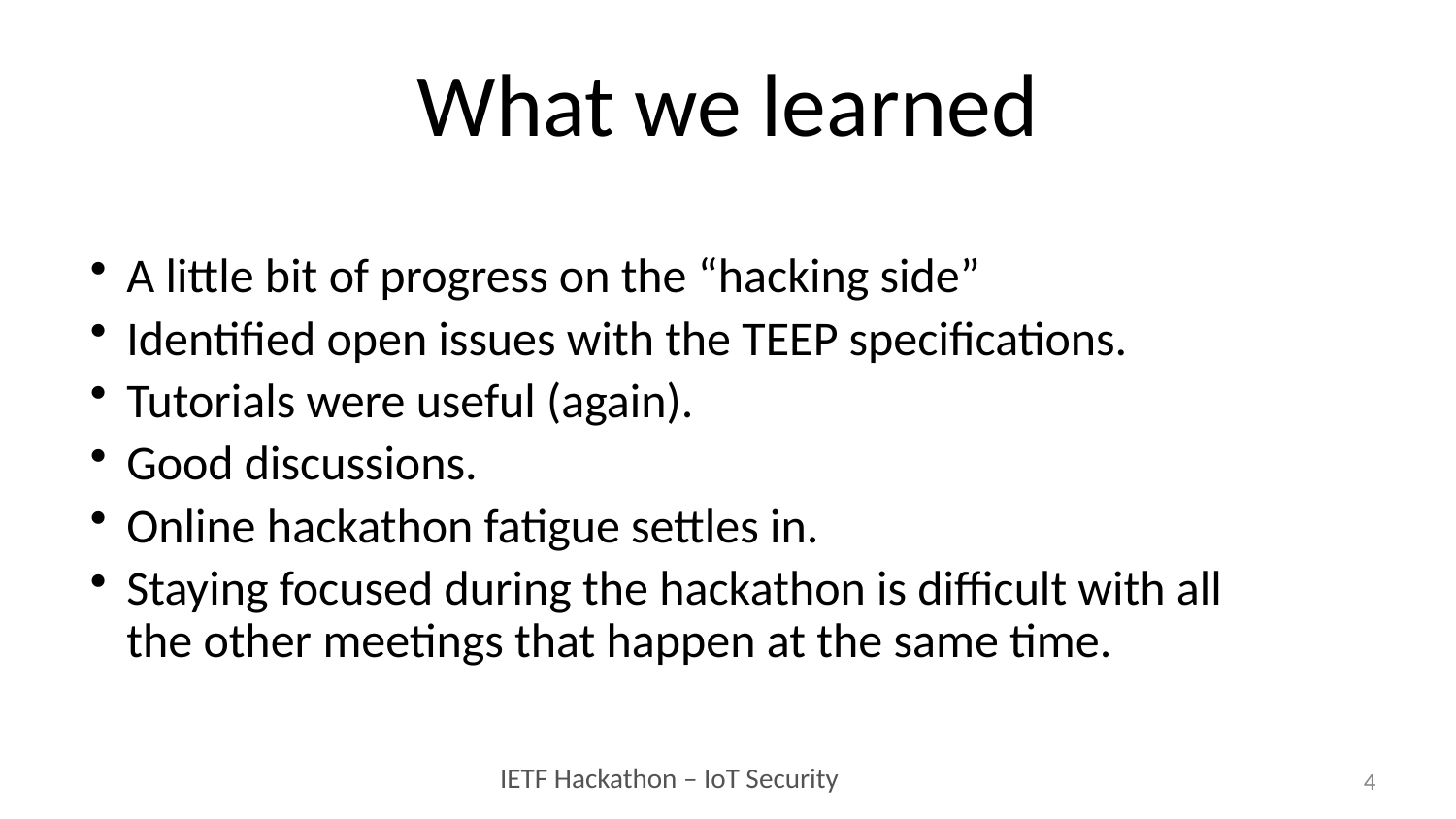

# What we learned
A little bit of progress on the “hacking side”
Identified open issues with the TEEP specifications.
Tutorials were useful (again).
Good discussions.
Online hackathon fatigue settles in.
Staying focused during the hackathon is difficult with all the other meetings that happen at the same time.

4